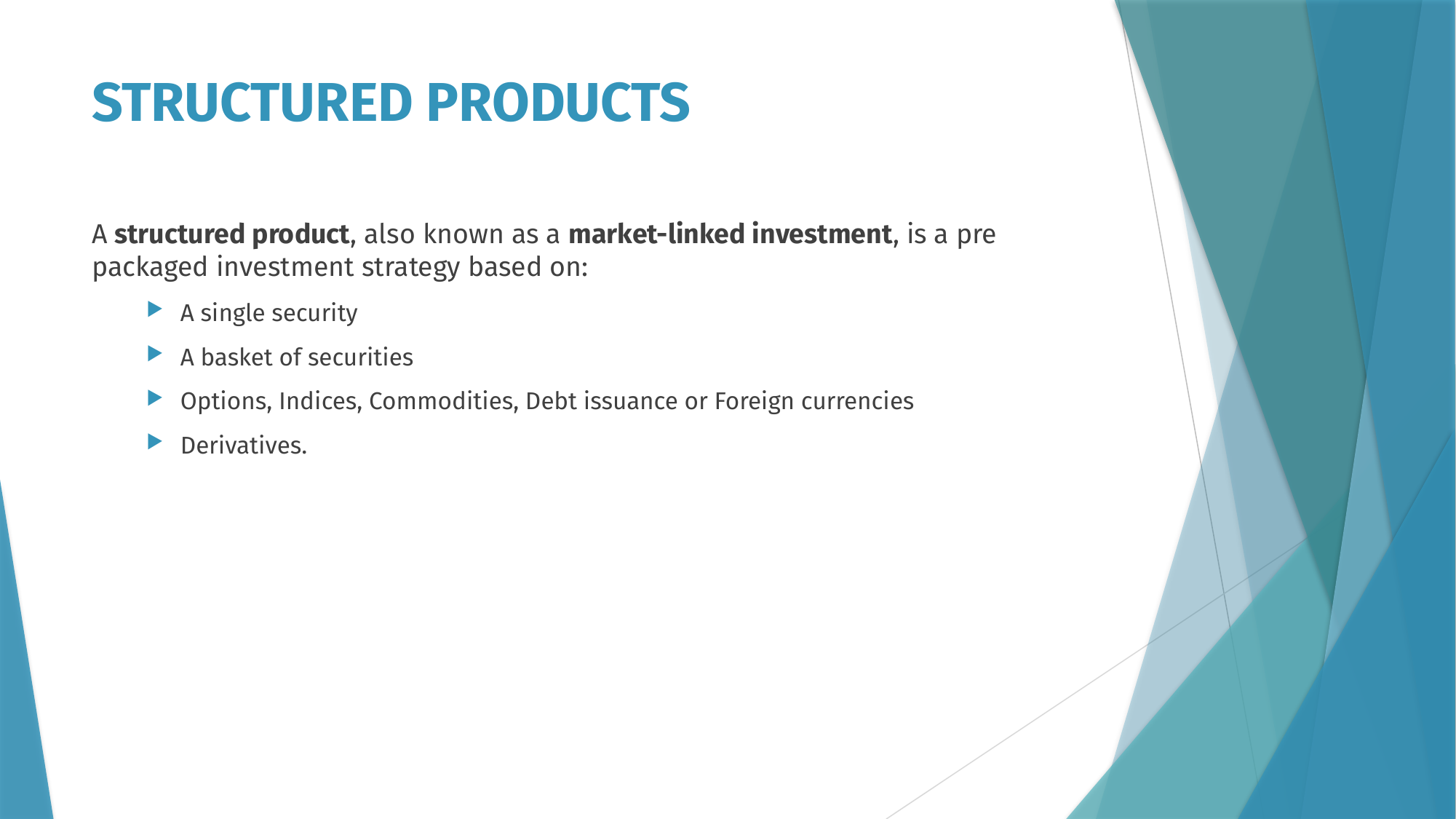

# STRUCTURED PRODUCTS
A structured product, also known as a market-linked investment, is a pre packaged investment strategy based on:
A single security
A basket of securities
Options, Indices, Commodities, Debt issuance or Foreign currencies
Derivatives.